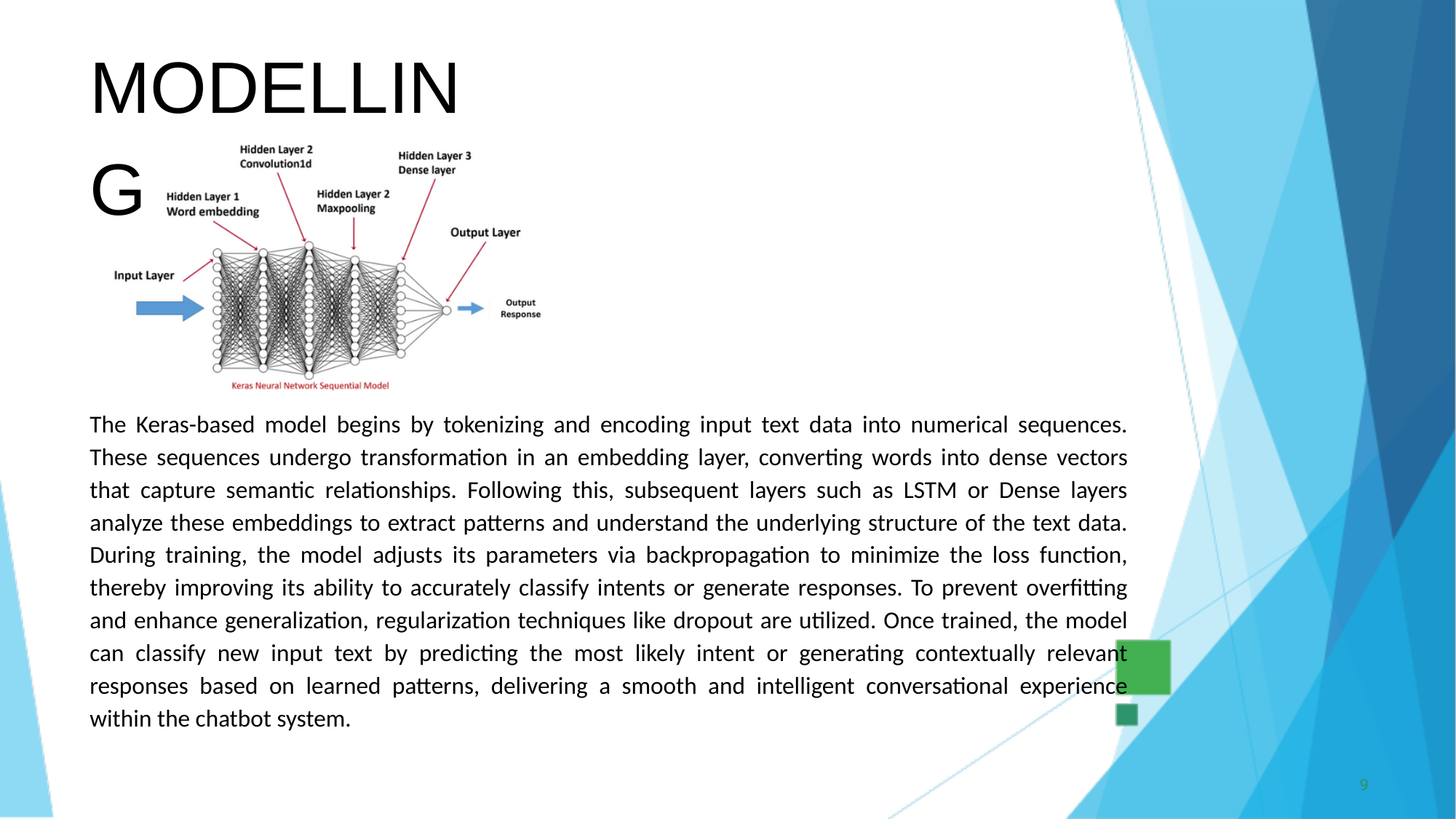

MODELLING

The Keras-based model begins by tokenizing and encoding input text data into numerical sequences. These sequences undergo transformation in an embedding layer, converting words into dense vectors that capture semantic relationships. Following this, subsequent layers such as LSTM or Dense layers analyze these embeddings to extract patterns and understand the underlying structure of the text data. During training, the model adjusts its parameters via backpropagation to minimize the loss function, thereby improving its ability to accurately classify intents or generate responses. To prevent overfitting and enhance generalization, regularization techniques like dropout are utilized. Once trained, the model can classify new input text by predicting the most likely intent or generating contextually relevant responses based on learned patterns, delivering a smooth and intelligent conversational experience within the chatbot system.

9